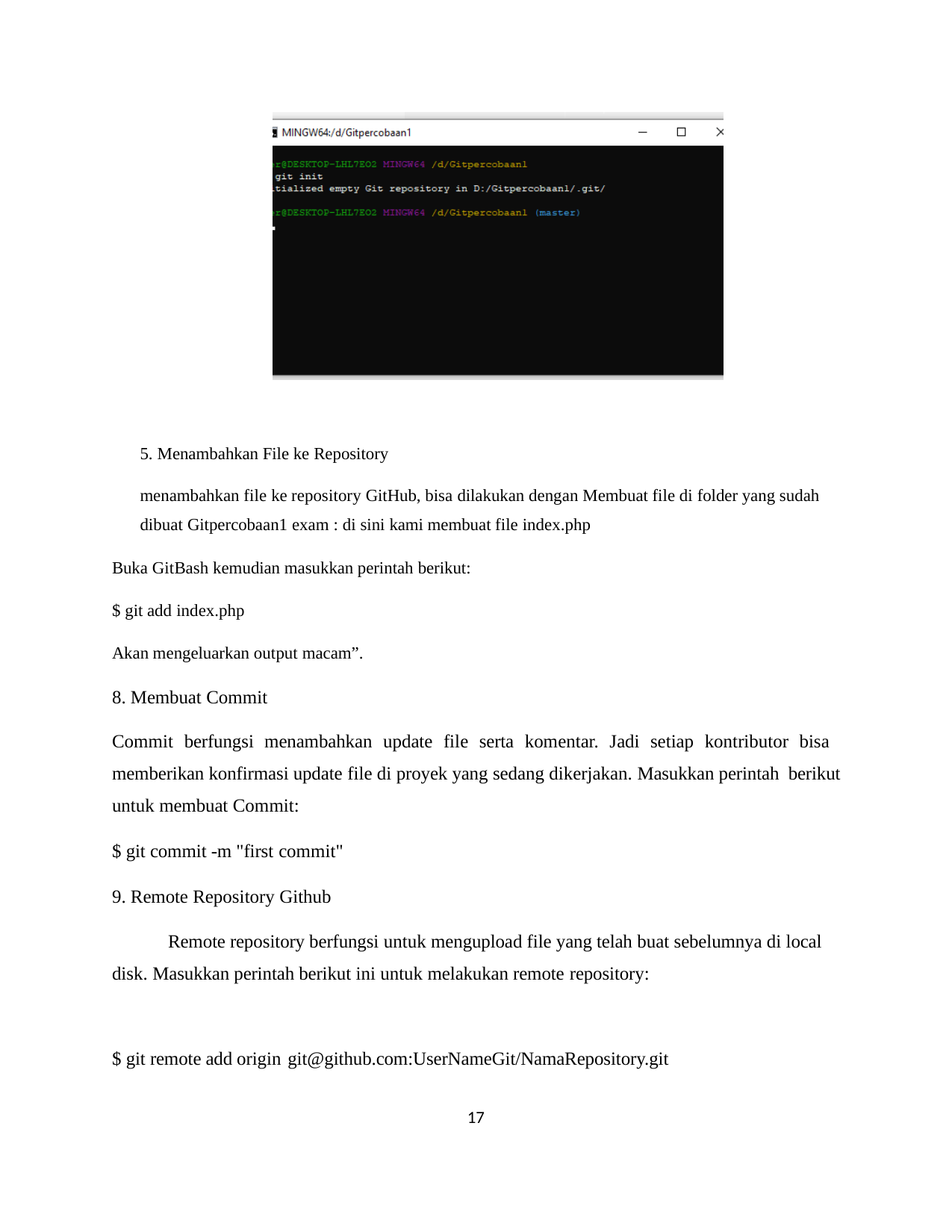

5. Menambahkan File ke Repository
menambahkan file ke repository GitHub, bisa dilakukan dengan Membuat file di folder yang sudah  dibuat Gitpercobaan1 exam : di sini kami membuat file index.php

Buka GitBash kemudian masukkan perintah berikut:

$ git add index.php

Akan mengeluarkan output macam”.

Membuat Commit
Commit berfungsi menambahkan update file serta komentar. Jadi setiap kontributor bisa  memberikan konfirmasi update file di proyek yang sedang dikerjakan. Masukkan perintah  berikut untuk membuat Commit:

$ git commit -m "first commit"

Remote Repository Github
Remote repository berfungsi untuk mengupload file yang telah buat sebelumnya di local  disk. Masukkan perintah berikut ini untuk melakukan remote repository:
$ git remote add origin git@github.com:UserNameGit/NamaRepository.git
17